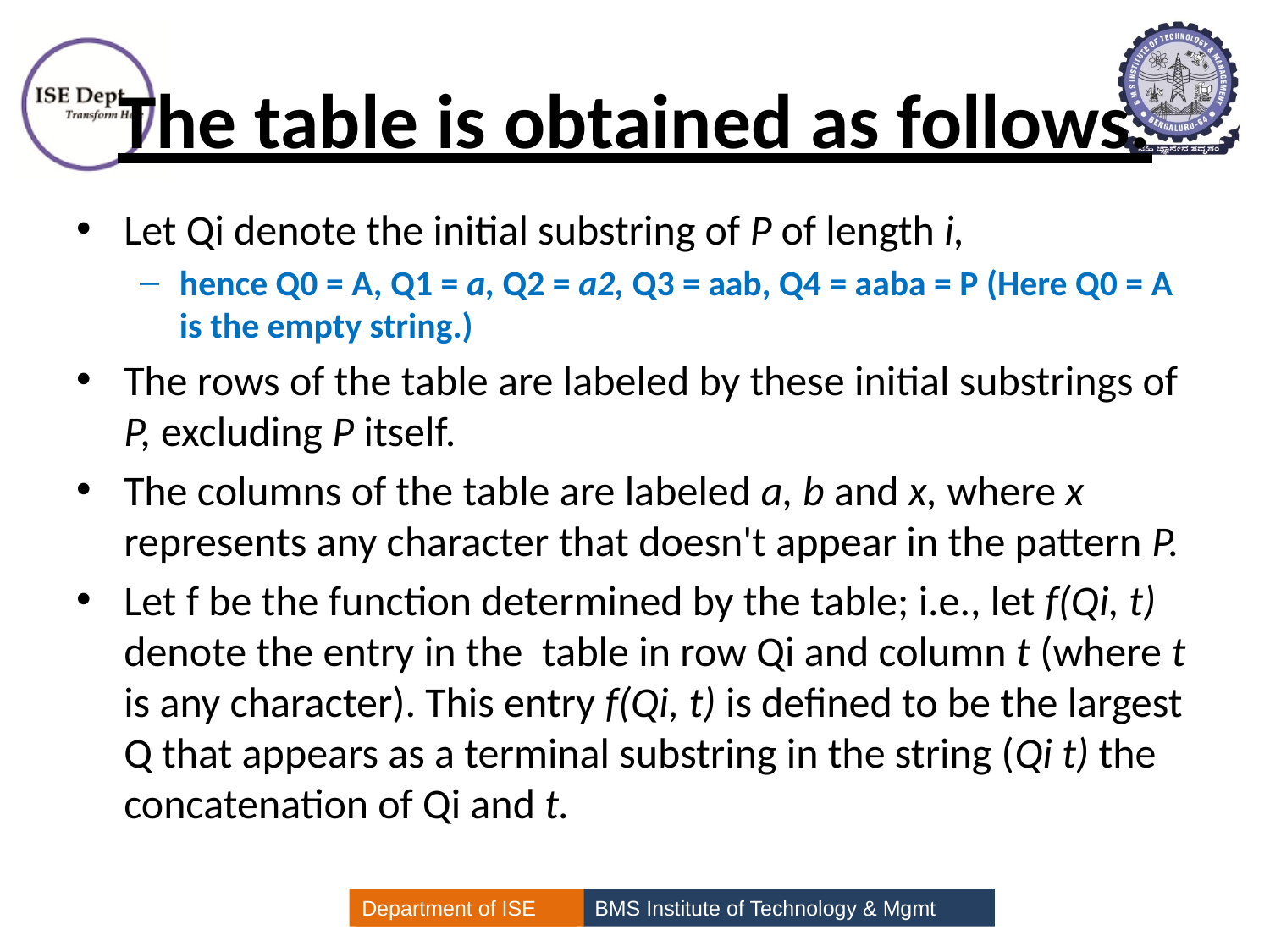

# The table is obtained as follows.
Let Qi denote the initial substring of P of length i,
hence Q0 = A, Q1 = a, Q2 = a2, Q3 = aab, Q4 = aaba = P (Here Q0 = A is the empty string.)
The rows of the table are labeled by these initial substrings of P, excluding P itself.
The columns of the table are labeled a, b and x, where x represents any character that doesn't appear in the pattern P.
Let f be the function determined by the table; i.e., let f(Qi, t) denote the entry in the  table in row Qi and column t (where t is any character). This entry f(Qi, t) is defined to be the largest Q that appears as a terminal substring in the string (Qi t) the  concatenation of Qi and t.